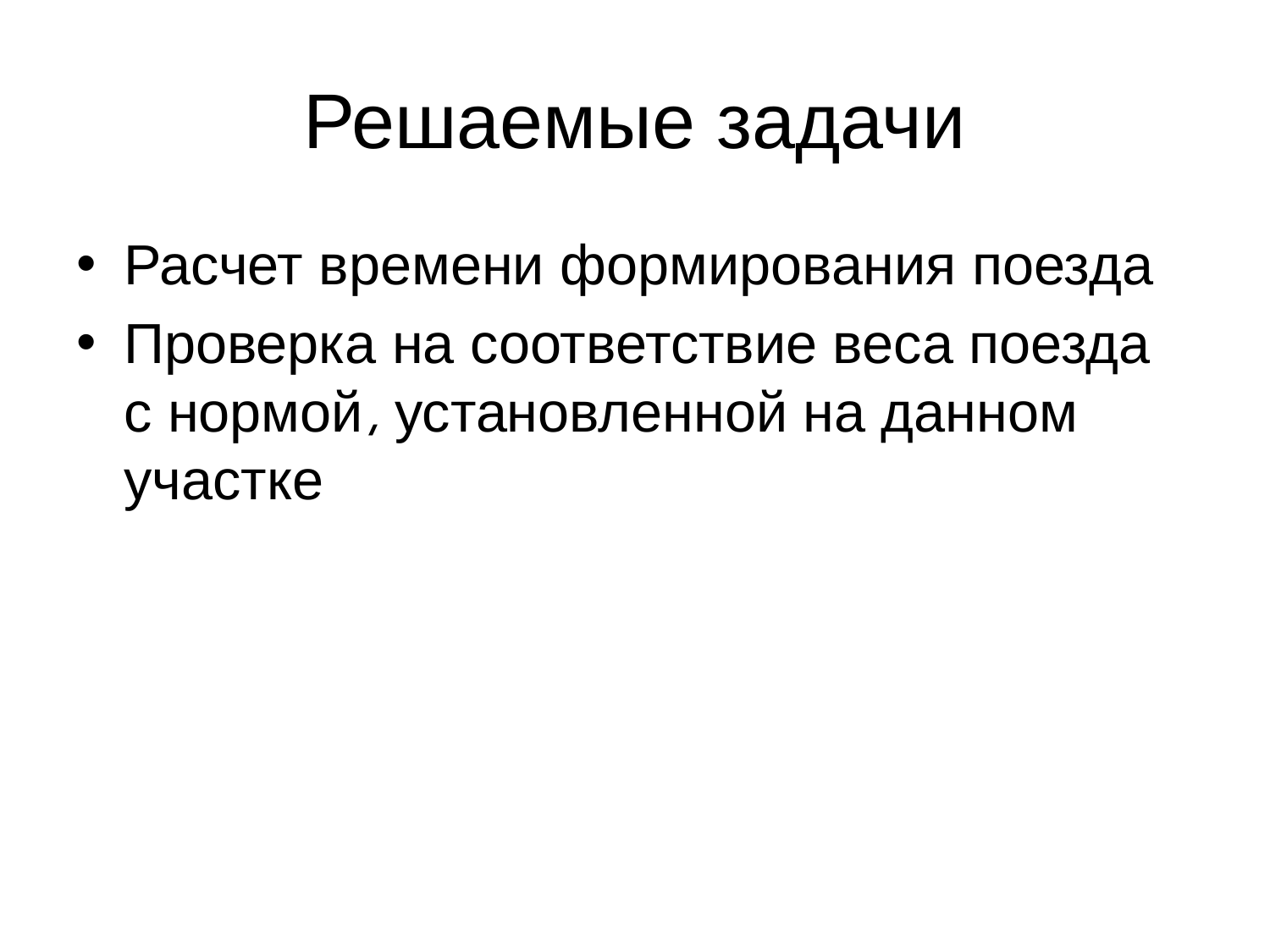

# Решаемые задачи
Расчет времени формирования поезда
Проверка на соответствие веса поезда с нормой, установленной на данном участке